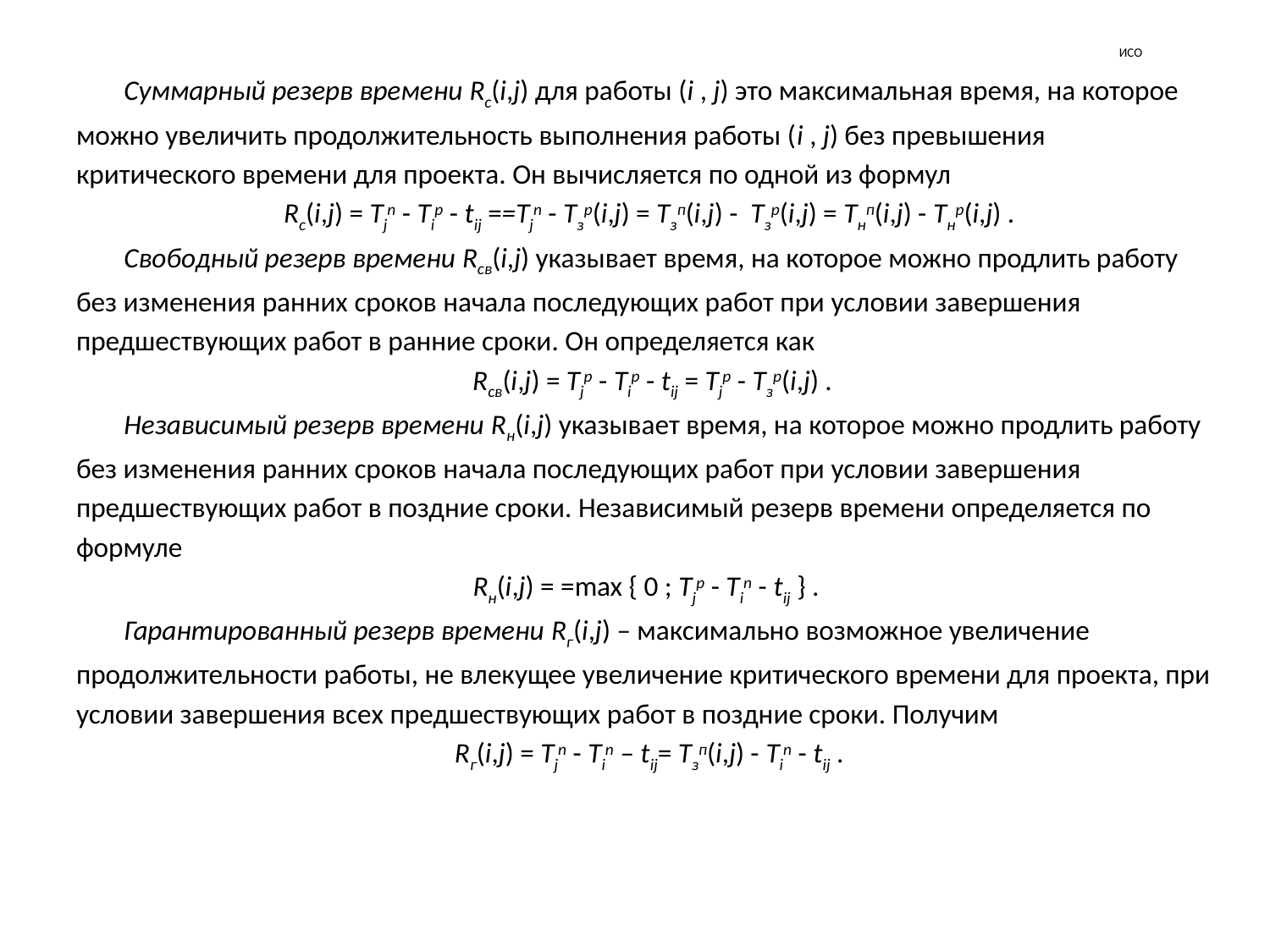

# ИСО
	Суммарный резерв времени Rc(i,j) для работы (i , j) это максимальная время, на которое
можно увеличить продолжительность выполнения работы (i , j) без превышения
критического времени для проекта. Он вычисляется по одной из формул
Rc(i,j) = Tjn - Tip - tij ==Tjn - Tзр(i,j) = Tзп(i,j) -  Tзр(i,j) = Tнп(i,j) - Tнр(i,j) .
	Свободный резерв времени Rcв(i,j) указывает время, на которое можно продлить работу
без изменения ранних сроков начала последующих работ при условии завершения
предшествующих работ в ранние сроки. Он определяется как
 Rcв(i,j) = Tjp - Tip - tij = Tjp - Tзр(i,j) .
	Независимый резерв времени Rн(i,j) указывает время, на которое можно продлить работу
без изменения ранних сроков начала последующих работ при условии завершения
предшествующих работ в поздние сроки. Независимый резерв времени определяется по
формуле
Rн(i,j) = =max { 0 ; Tjp - Tin - tij } .
	Гарантированный резерв времени Rг(i,j) – максимально возможное увеличение
продолжительности работы, не влекущее увеличение критического времени для проекта, при
условии завершения всех предшествующих работ в поздние сроки. Получим
 Rг(i,j) = Tjn - Tin – tij= Tзп(i,j) - Tin - tij .